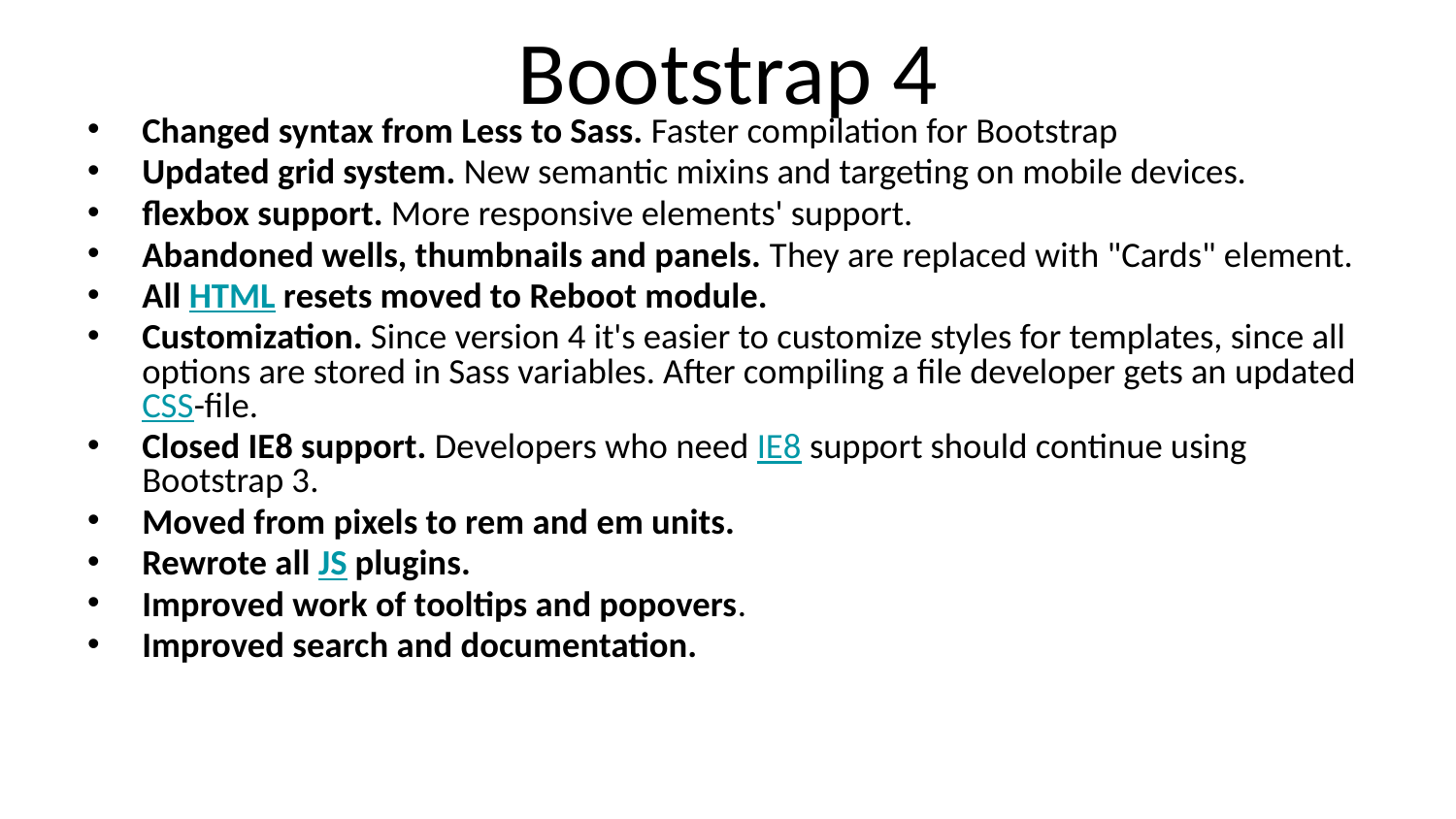

# Bootstrap 4
Changed syntax from Less to Sass. Faster compilation for Bootstrap
Updated grid system. New semantic mixins and targeting on mobile devices.
flexbox support. More responsive elements' support.
Abandoned wells, thumbnails and panels. They are replaced with "Cards" element.
All HTML resets moved to Reboot module.
Customization. Since version 4 it's easier to customize styles for templates, since all options are stored in Sass variables. After compiling a file developer gets an updatedCSS-file.
Closed IE8 support. Developers who need IE8 support should continue using Bootstrap 3.
Moved from pixels to rem and em units.
Rewrote all JS plugins.
Improved work of tooltips and popovers.
Improved search and documentation.